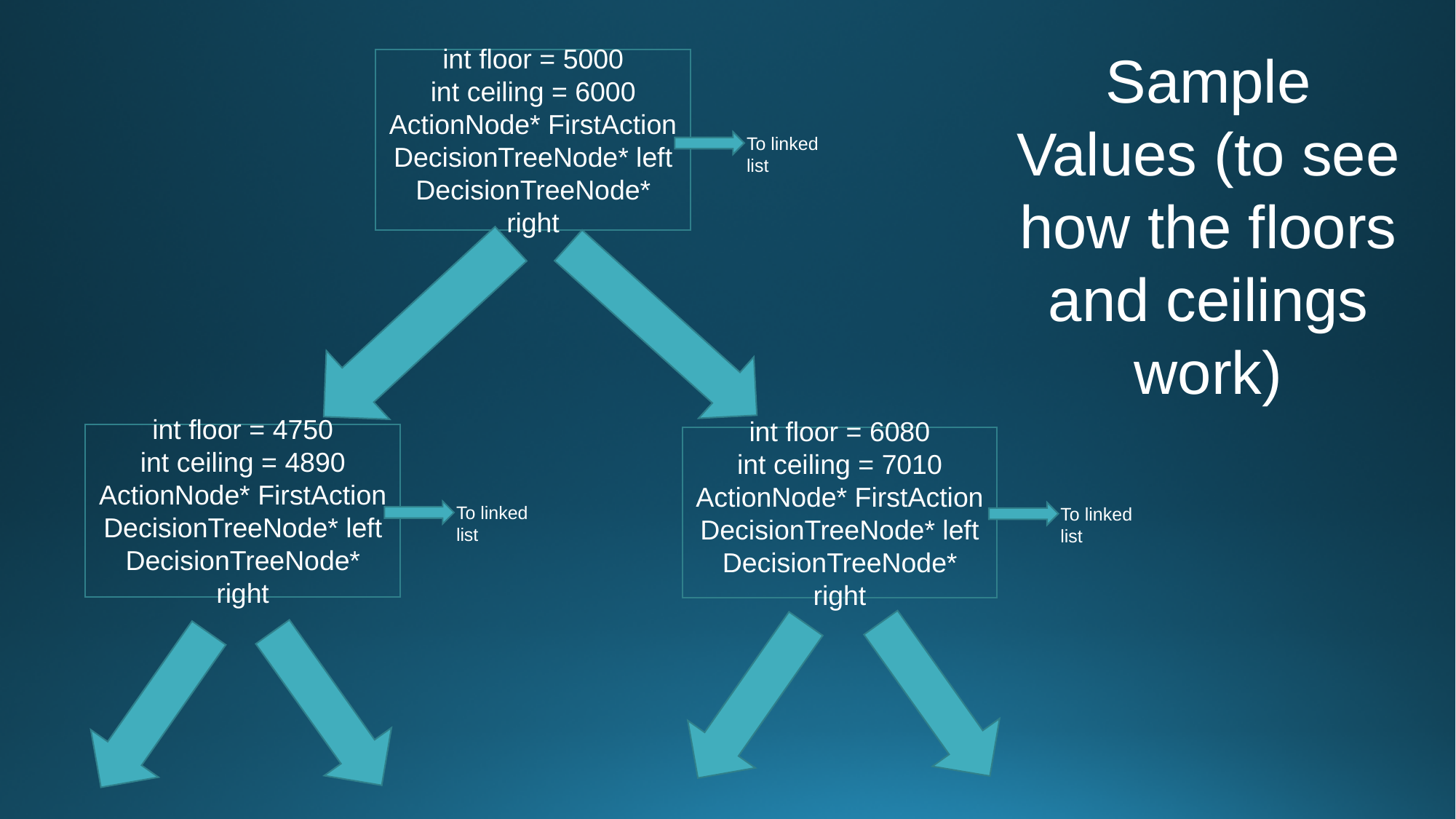

Sample Values (to see how the floors and ceilings work)

int floor = 5000
int ceiling = 6000
ActionNode* FirstAction
DecisionTreeNode* left
DecisionTreeNode* right

To linked list

int floor = 4750
int ceiling = 4890
ActionNode* FirstAction
DecisionTreeNode* left
DecisionTreeNode* right

int floor = 6080
int ceiling = 7010
ActionNode* FirstAction
DecisionTreeNode* left
DecisionTreeNode* right

To linked list
To linked list